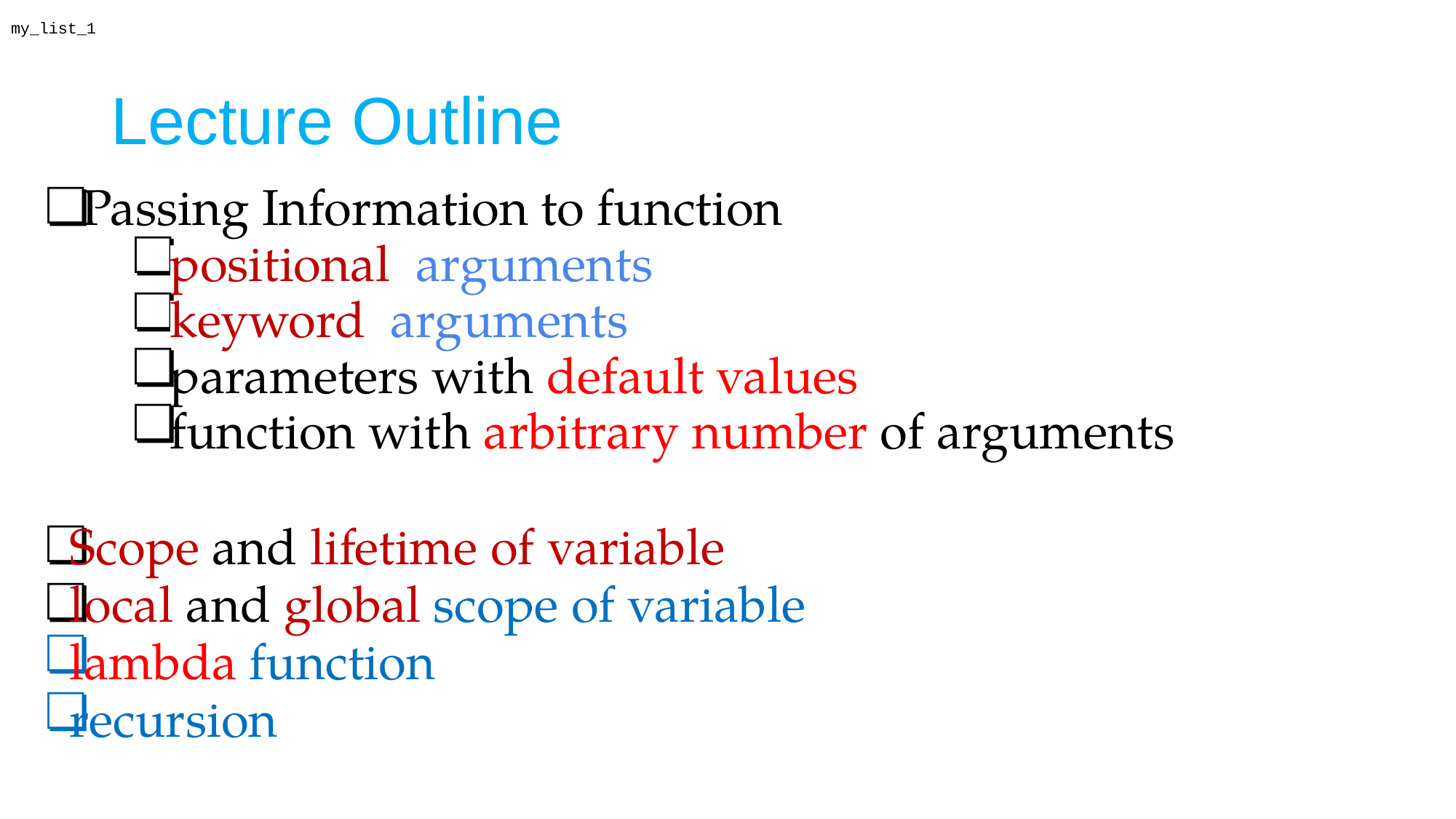

my_list_1
# Lecture Outline
 Passing Information to function
positional  arguments
keyword  arguments
parameters with default values
function with arbitrary number of arguments

Scope and lifetime of variable
local and global scope of variable
lambda function
recursion